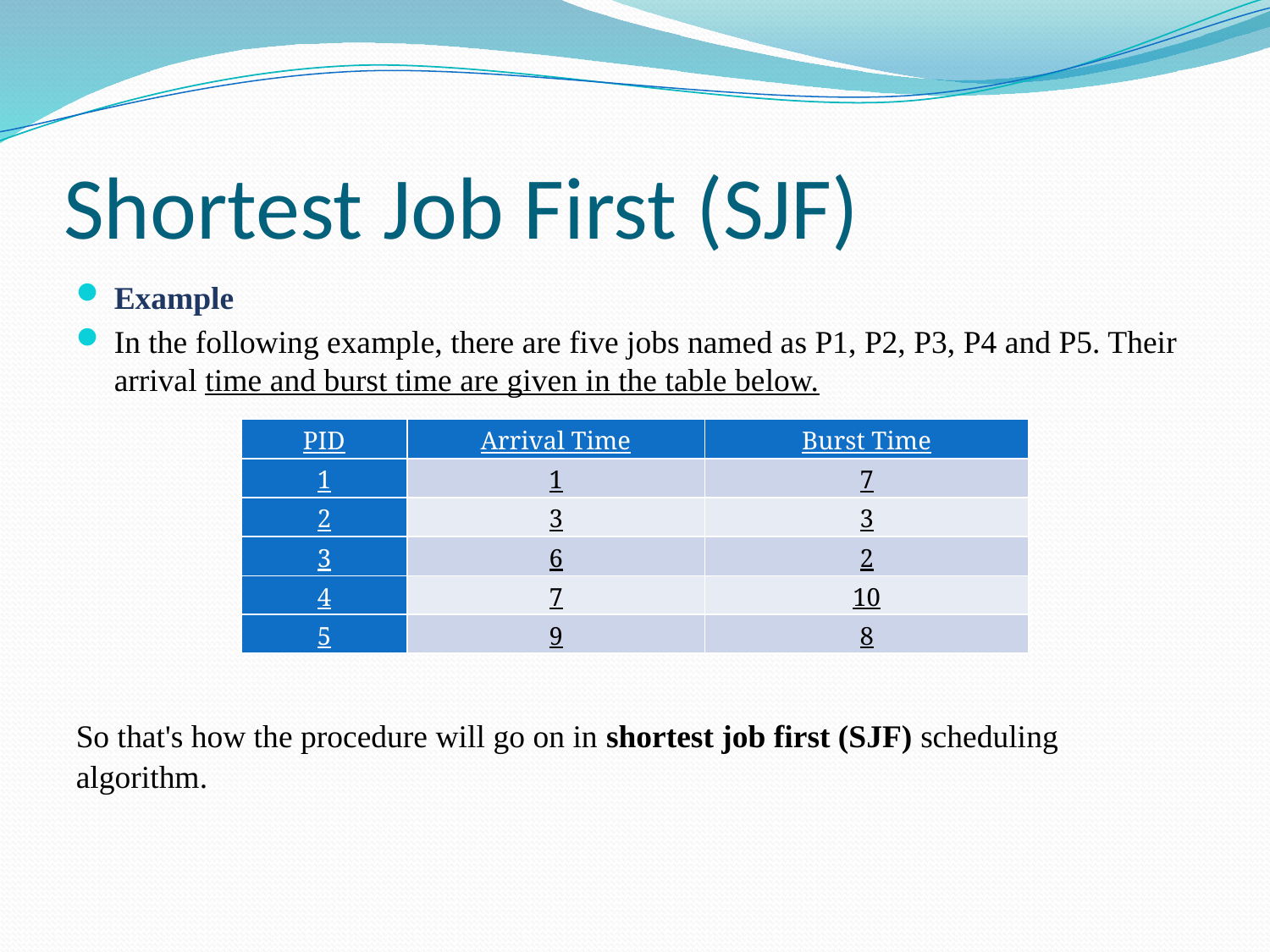

# Shortest Job First (SJF)
Example
In the following example, there are five jobs named as P1, P2, P3, P4 and P5. Their arrival time and burst time are given in the table below.

| PID | Arrival Time | Burst Time |
| --- | --- | --- |
| 1 | 1 | 7 |
| 2 | 3 | 3 |
| 3 | 6 | 2 |
| 4 | 7 | 10 |
| 5 | 9 | 8 |
So that's how the procedure will go on in shortest job first (SJF) scheduling algorithm.